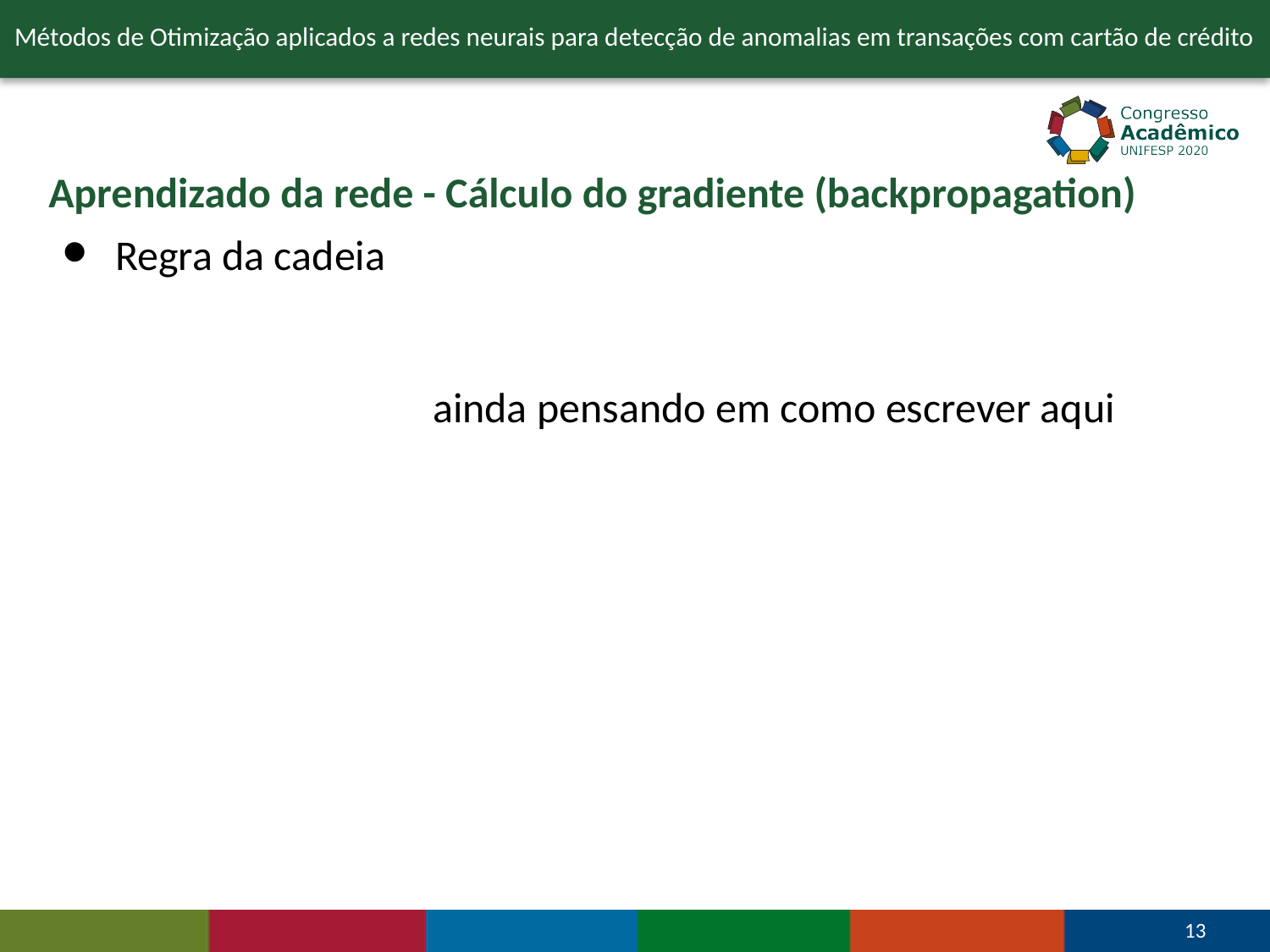

Métodos de Otimização aplicados a redes neurais para detecção de anomalias em transações com cartão de crédito
Aprendizado da rede - Cálculo do gradiente (backpropagation)
Regra da cadeia

			ainda pensando em como escrever aqui